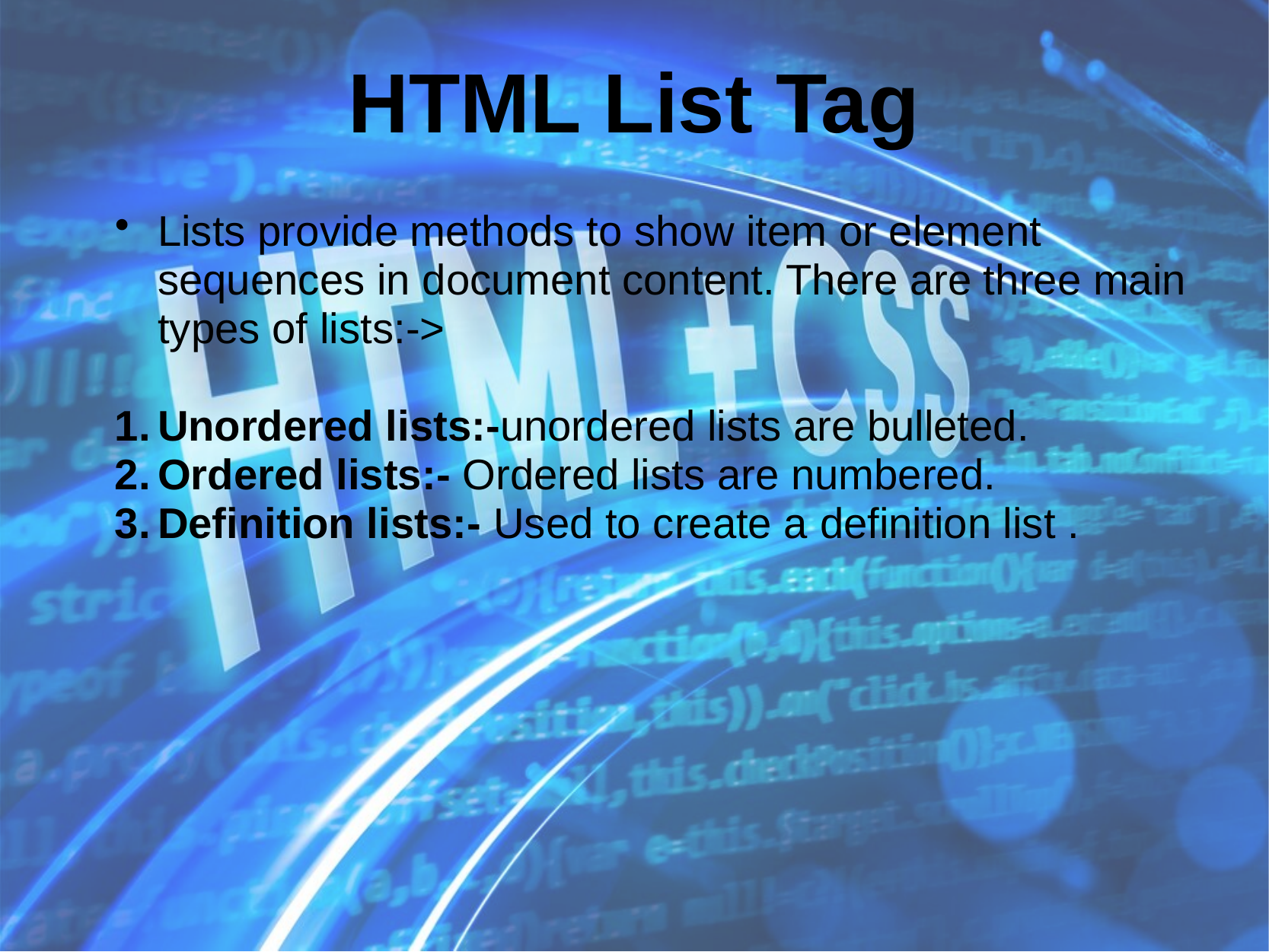

# HTML List Tag
Lists provide methods to show item or element sequences in document content. There are three main types of lists:->

Unordered lists:-unordered lists are bulleted.
Ordered lists:- Ordered lists are numbered.
Definition lists:- Used to create a definition list .